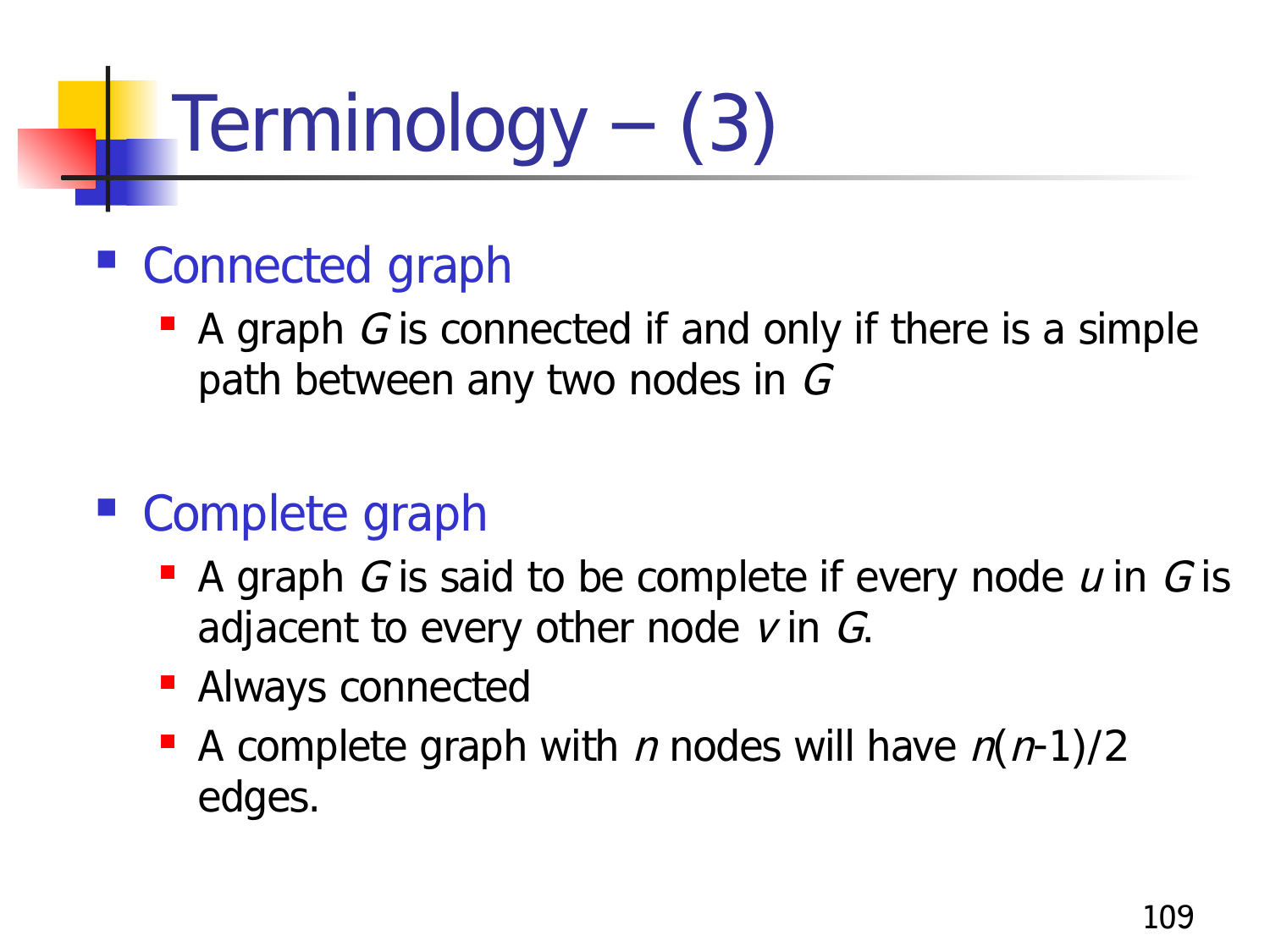

# Terminology – (3)
Connected graph
A graph G is connected if and only if there is a simple path between any two nodes in G

Complete graph
A graph G is said to be complete if every node u in G is adjacent to every other node v in G.
Always connected
A complete graph with n nodes will have n(n-1)/2 edges.
109